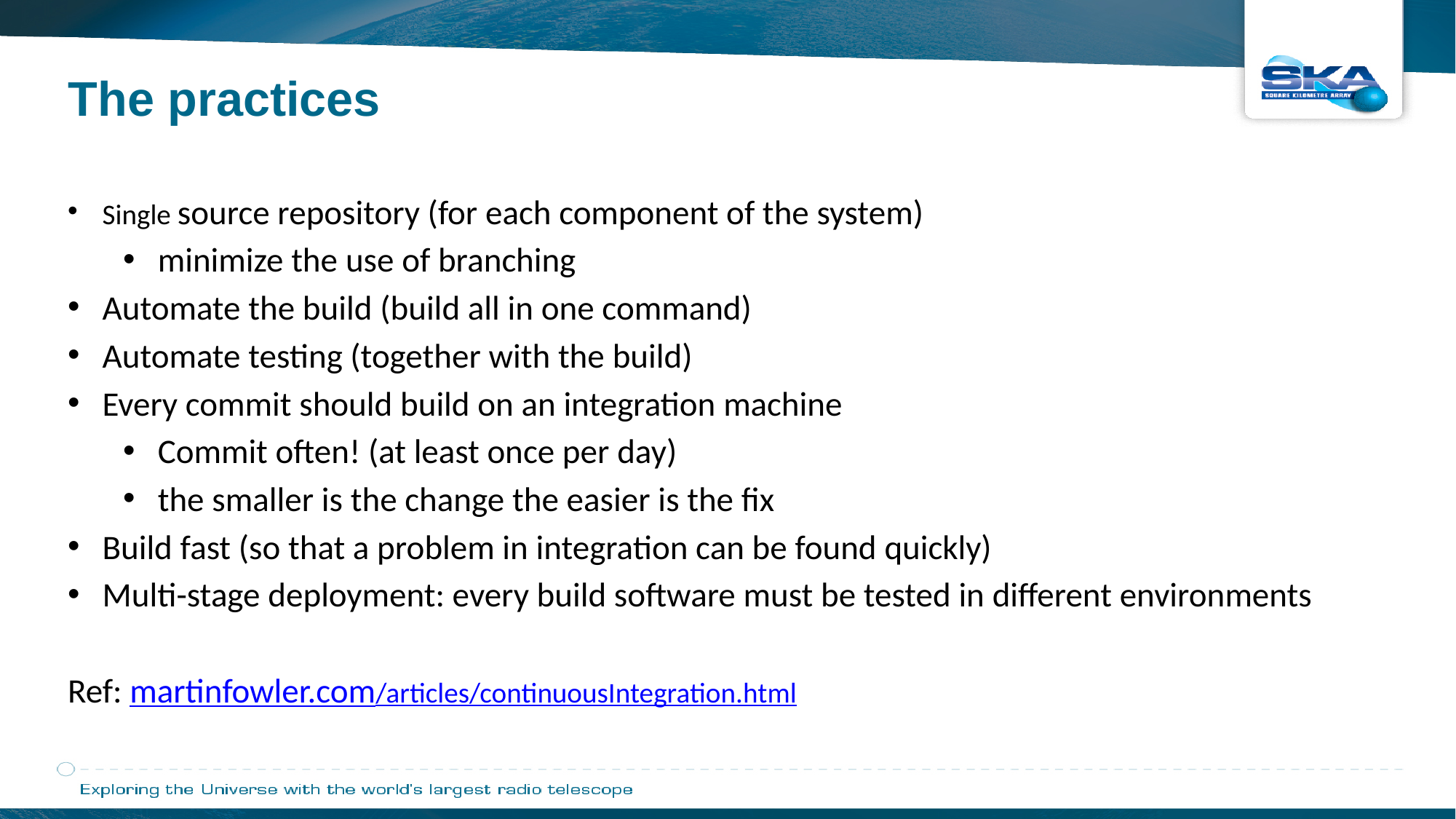

The practices
Single source repository (for each component of the system)
minimize the use of branching
Automate the build (build all in one command)
Automate testing (together with the build)
Every commit should build on an integration machine
Commit often! (at least once per day)
the smaller is the change the easier is the fix
Build fast (so that a problem in integration can be found quickly)
Multi-stage deployment: every build software must be tested in different environments

Ref: martinfowler.com/articles/continuousIntegration.html